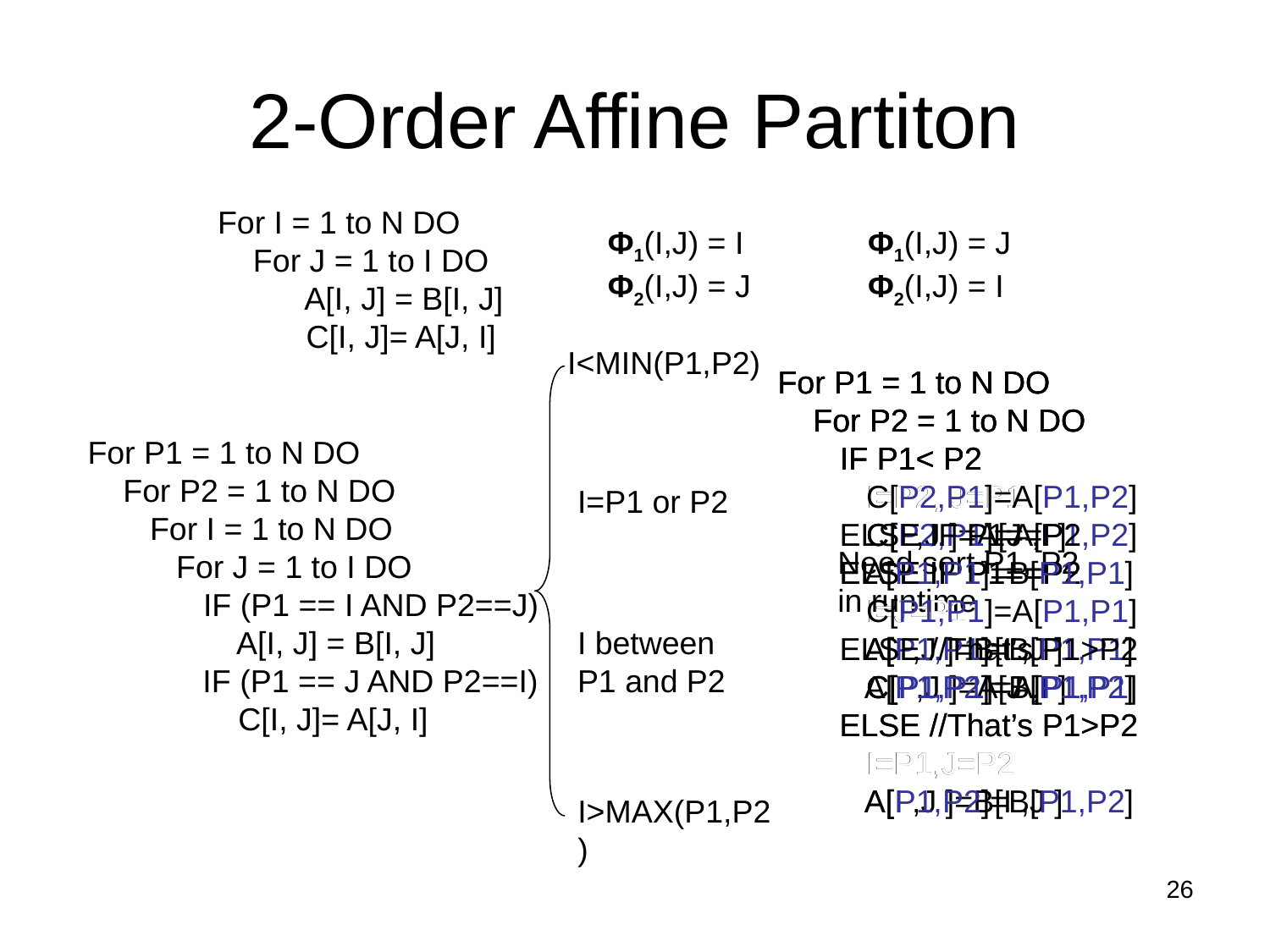

# 2-Order Affine Partiton
For I = 1 to N DO
    For J = 1 to I DO
          A[I, J] = B[I, J]
          C[I, J]= A[J, I]
Φ1(I,J) = I
Φ2(I,J) = J
Φ1(I,J) = J
Φ2(I,J) = I
I<MIN(P1,P2)

I=P1 or P2
I between P1 and P2
I>MAX(P1,P2)
For P1 = 1 to N DO
    For P2 = 1 to N DO
       IF P1< P2
          I=P2, J=P1
          C[I ,J ]=A[J ,I ]
       ELSE IF P1==P2
          I=J=P1
          A[I ,J ]=B[I ,J ]
          C[I ,J ]=A[J ,I ]
       ELSE //That’s P1>P2
          I=P1,J=P2
          A[I ,J ]=B[I ,J ]
For P1 = 1 to N DO
    For P2 = 1 to N DO
       IF P1< P2
          I=P2, J=P1
          C[P2,P1]=A[P1,P2]
       ELSE IF P1==P2
          I=J=P1
          A[P1,P1]=B[P1,P1]
          C[P1,P1]=A[P1,P1]
       ELSE //That’s P1>P2
          I=P1,J=P2
          A[P1,P2]=B[P1,P2]
For P1 = 1 to N DO
    For P2 = 1 to N DO
       IF P1< P2
          C[P2,P1]=A[P1,P2]
       ELSE IF P1==P2
          A[P1,P1]=B[P1,P1]
          C[P1,P1]=A[P1,P1]
       ELSE //That’s P1>P2
          A[P1,P2]=B[P1,P2]
For P1 = 1 to N DO
    For P2 = 1 to N DO
       For I = 1 to N DO
          For J = 1 to I DO
             IF (P1 == I AND P2==J)
                 A[I, J] = B[I, J]
             IF (P1 == J AND P2==I)
                 C[I, J]= A[J, I]
Need sort P1, P2 in runtime
26